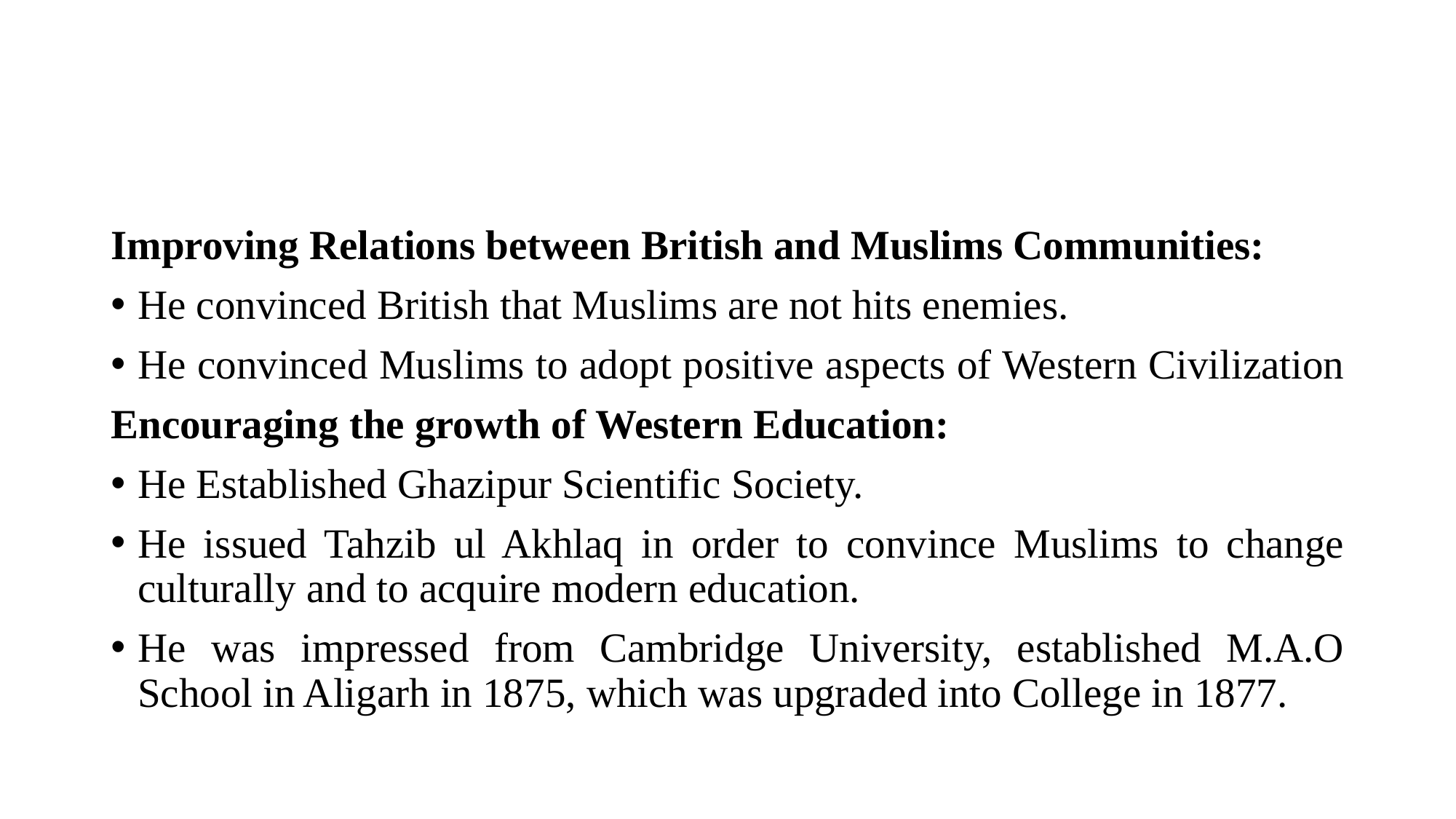

Improving Relations between British and Muslims Communities:
He convinced British that Muslims are not hits enemies.
He convinced Muslims to adopt positive aspects of Western Civilization
Encouraging the growth of Western Education:
He Established Ghazipur Scientific Society.
He issued Tahzib ul Akhlaq in order to convince Muslims to change culturally and to acquire modern education.
He was impressed from Cambridge University, established M.A.O School in Aligarh in 1875, which was upgraded into College in 1877.